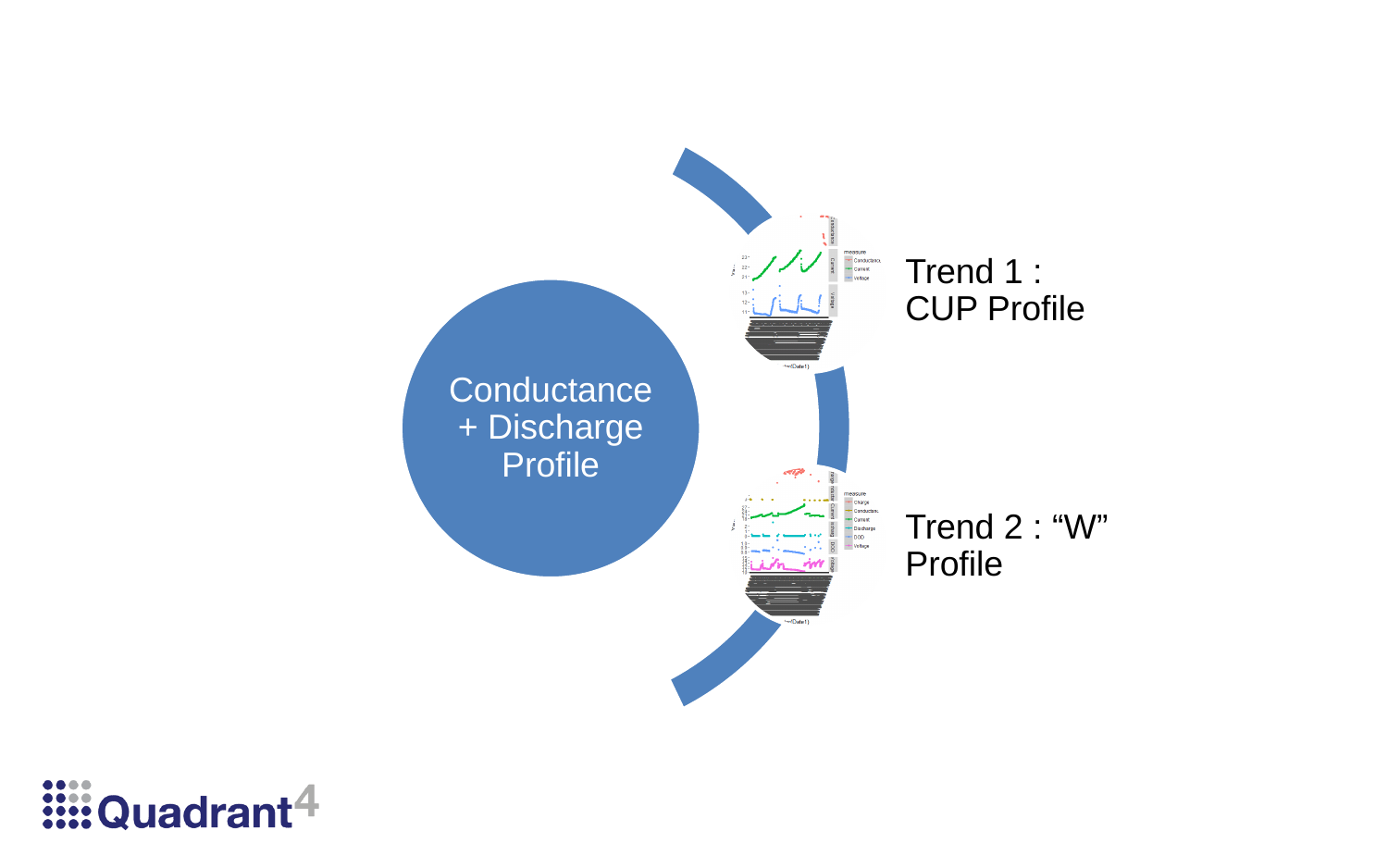

Conductance + Discharge Profile
Trend 1 : CUP Profile
Trend 2 : “W” Profile